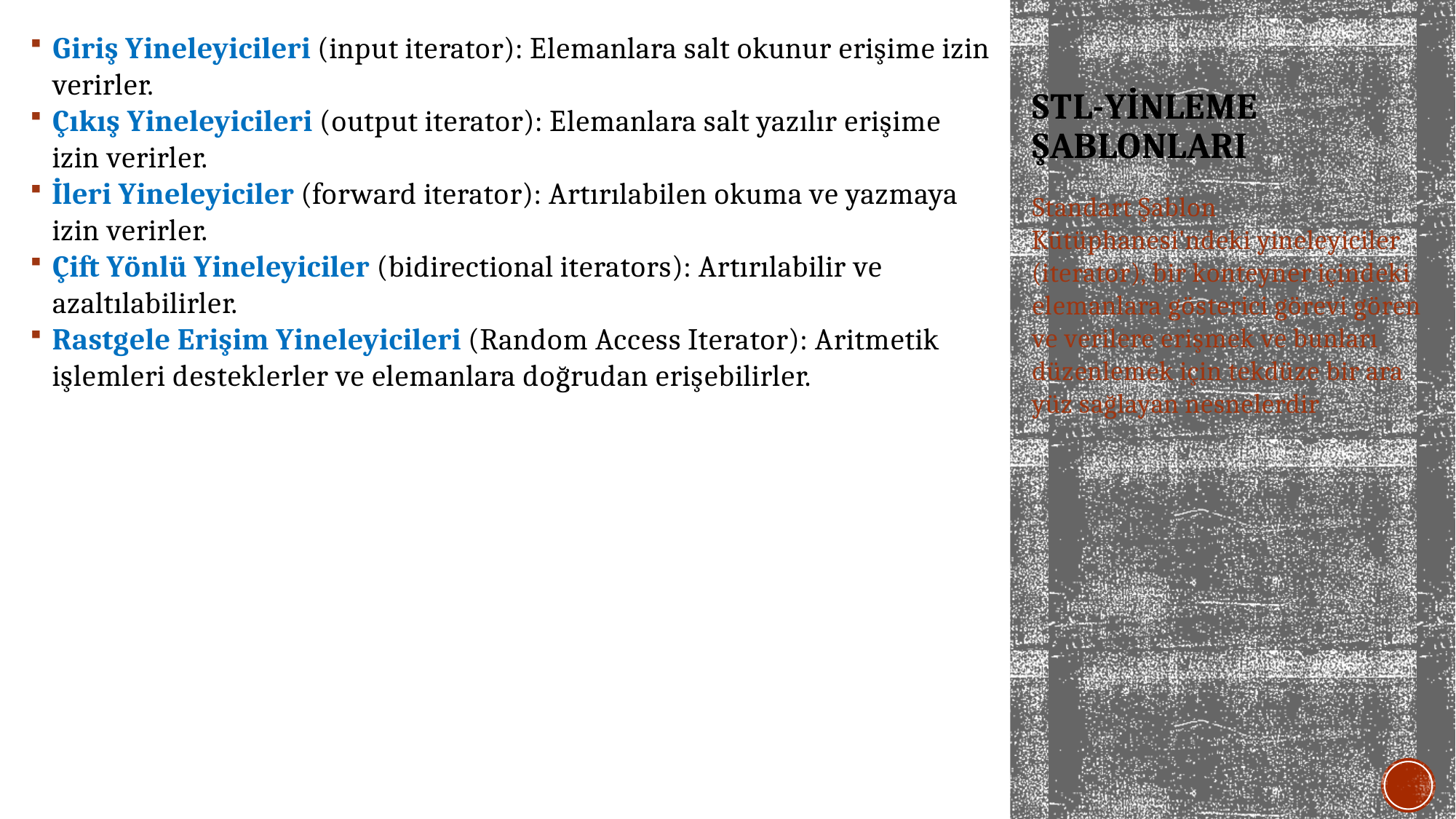

Giriş Yineleyicileri (input iterator): Elemanlara salt okunur erişime izin verirler.
Çıkış Yineleyicileri (output iterator): Elemanlara salt yazılır erişime izin verirler.
İleri Yineleyiciler (forward iterator): Artırılabilen okuma ve yazmaya izin verirler.
Çift Yönlü Yineleyiciler (bidirectional iterators): Artırılabilir ve azaltılabilirler.
Rastgele Erişim Yineleyicileri (Random Access Iterator): Aritmetik işlemleri desteklerler ve elemanlara doğrudan erişebilirler.

# STL-YİNLEME ŞABLONLARI
Standart Şablon Kütüphanesi'ndeki yineleyiciler (iterator), bir konteyner içindeki elemanlara gösterici görevi gören ve verilere erişmek ve bunları düzenlemek için tekdüze bir ara yüz sağlayan nesnelerdir